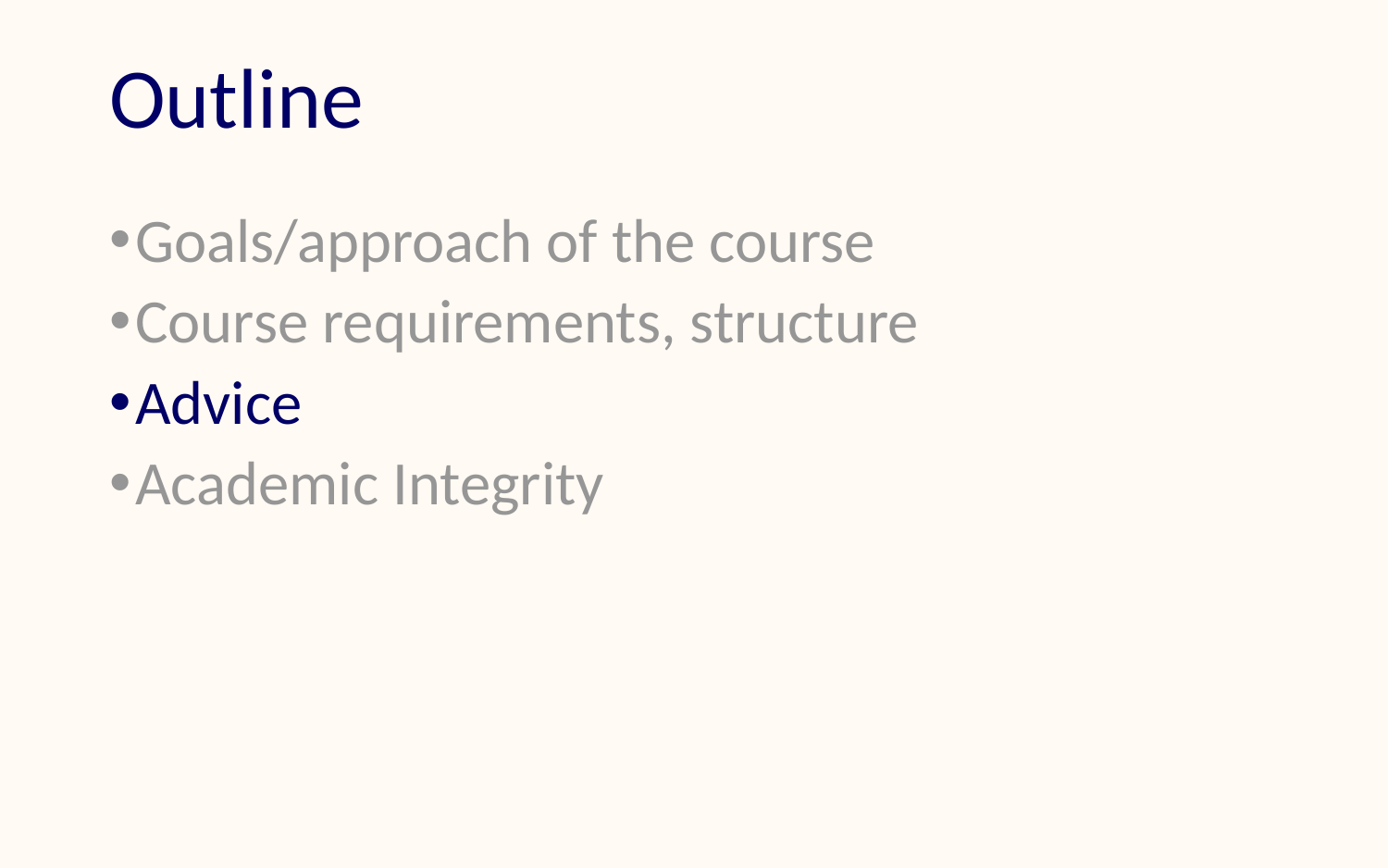

# Outline
Goals/approach of the course
Course requirements, structure
Advice
Academic Integrity